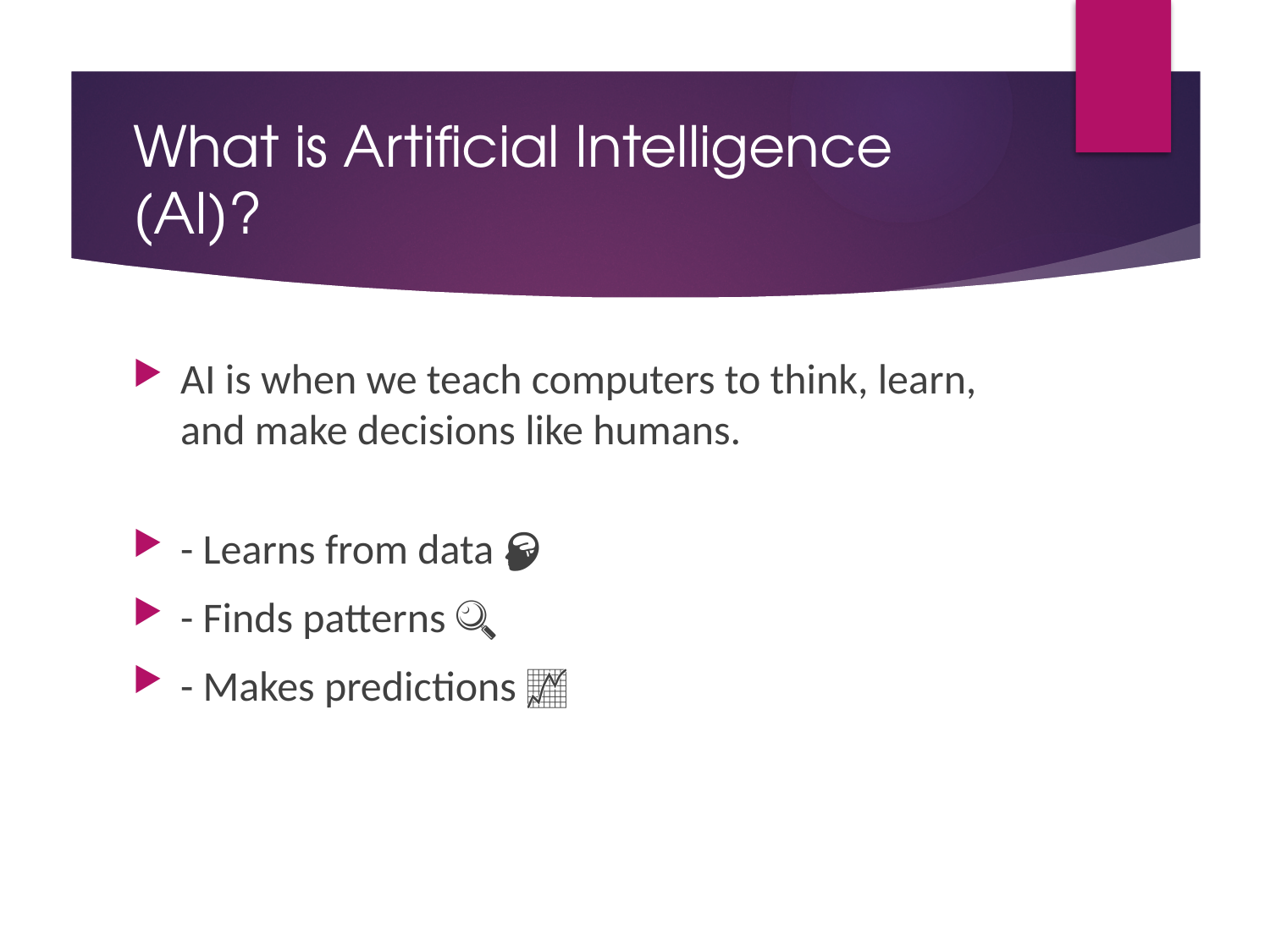

# What is Artificial Intelligence (AI)?
AI is when we teach computers to think, learn, and make decisions like humans.
- Learns from data 🧠
- Finds patterns 🔍
- Makes predictions 📈